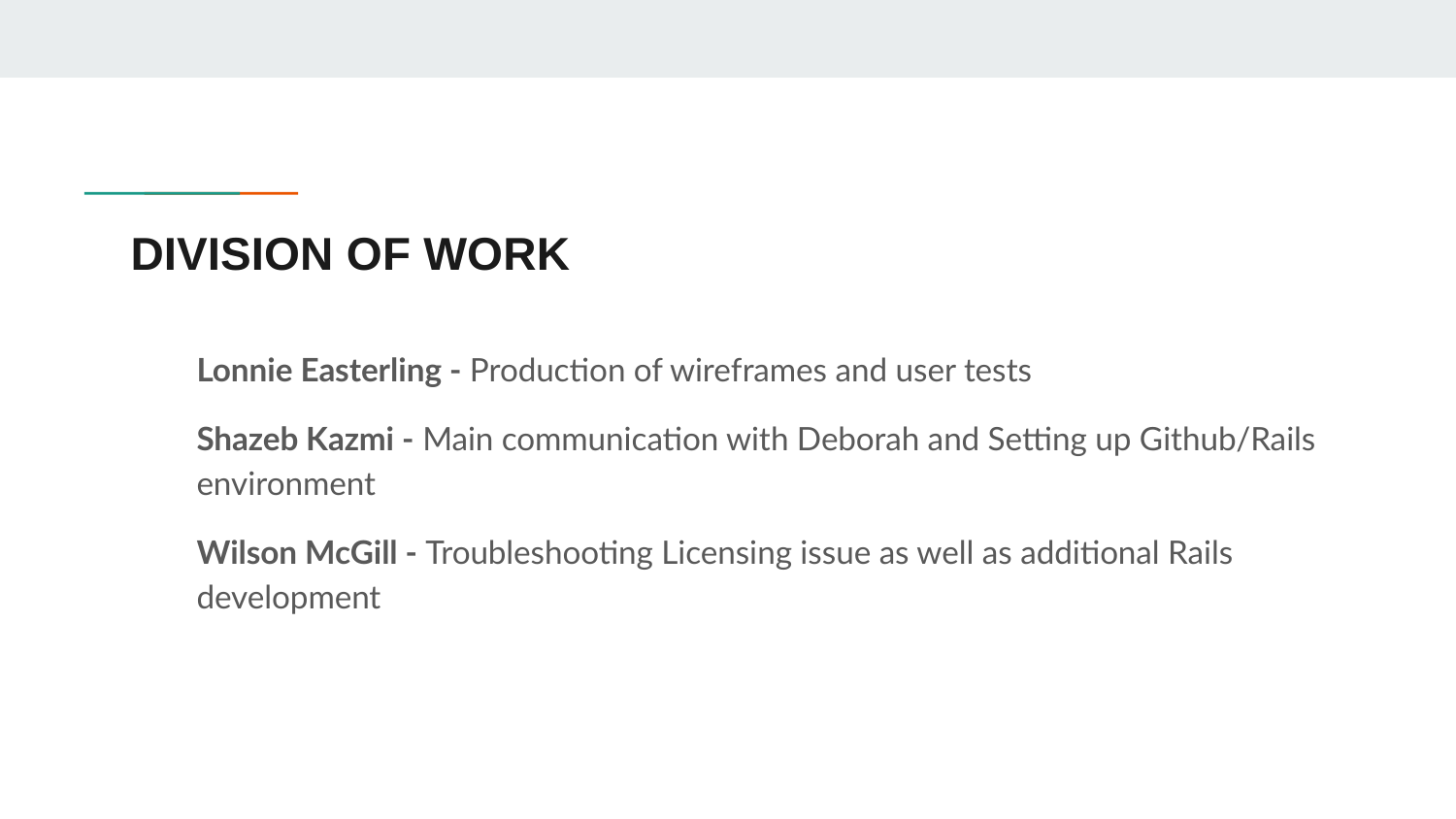

# DIVISION OF WORK
Lonnie Easterling - Production of wireframes and user tests
Shazeb Kazmi - Main communication with Deborah and Setting up Github/Rails environment
Wilson McGill - Troubleshooting Licensing issue as well as additional Rails development